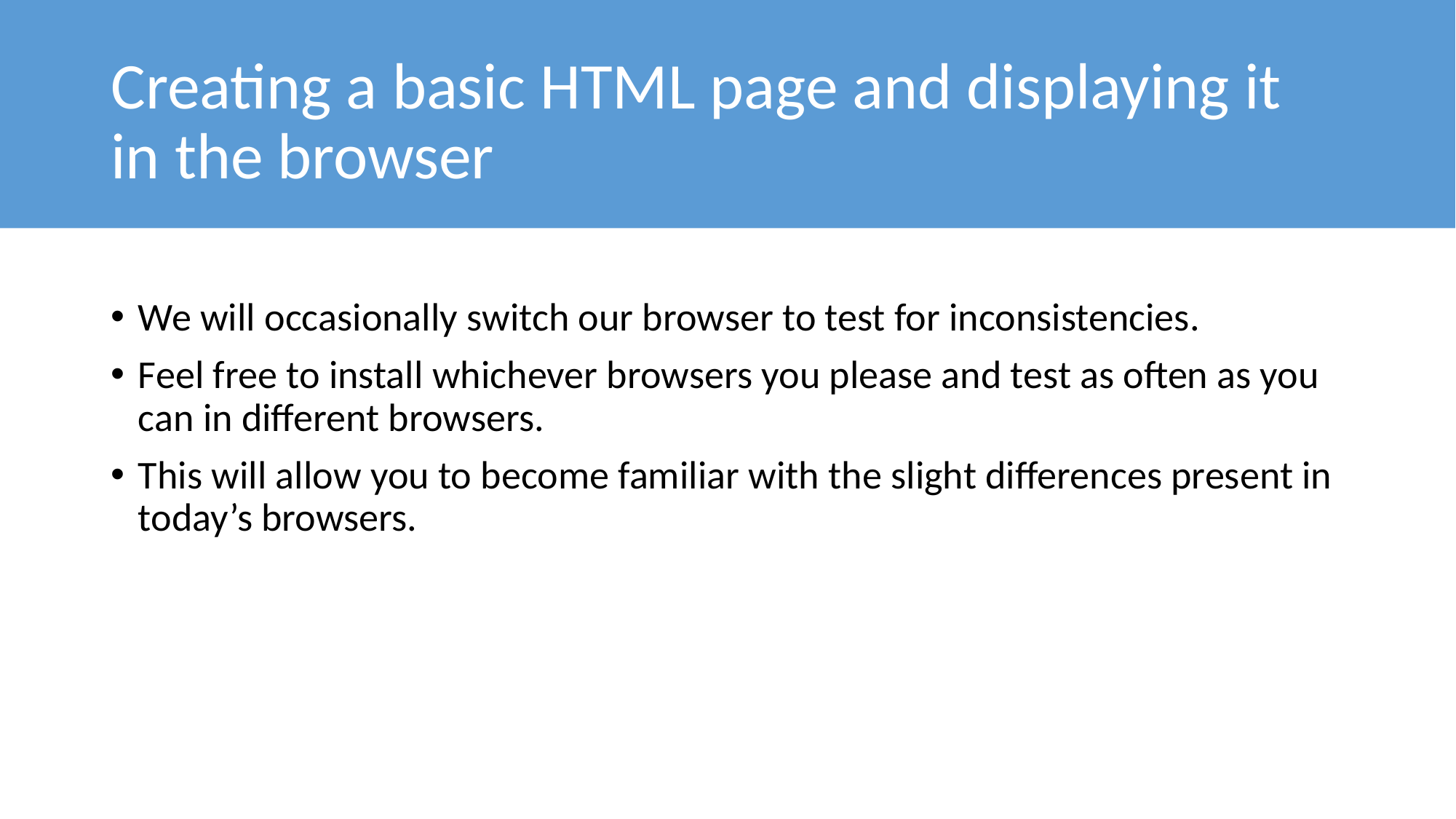

# Creating a basic HTML page and displaying it in the browser
We will occasionally switch our browser to test for inconsistencies.
Feel free to install whichever browsers you please and test as often as you can in different browsers.
This will allow you to become familiar with the slight differences present in today’s browsers.